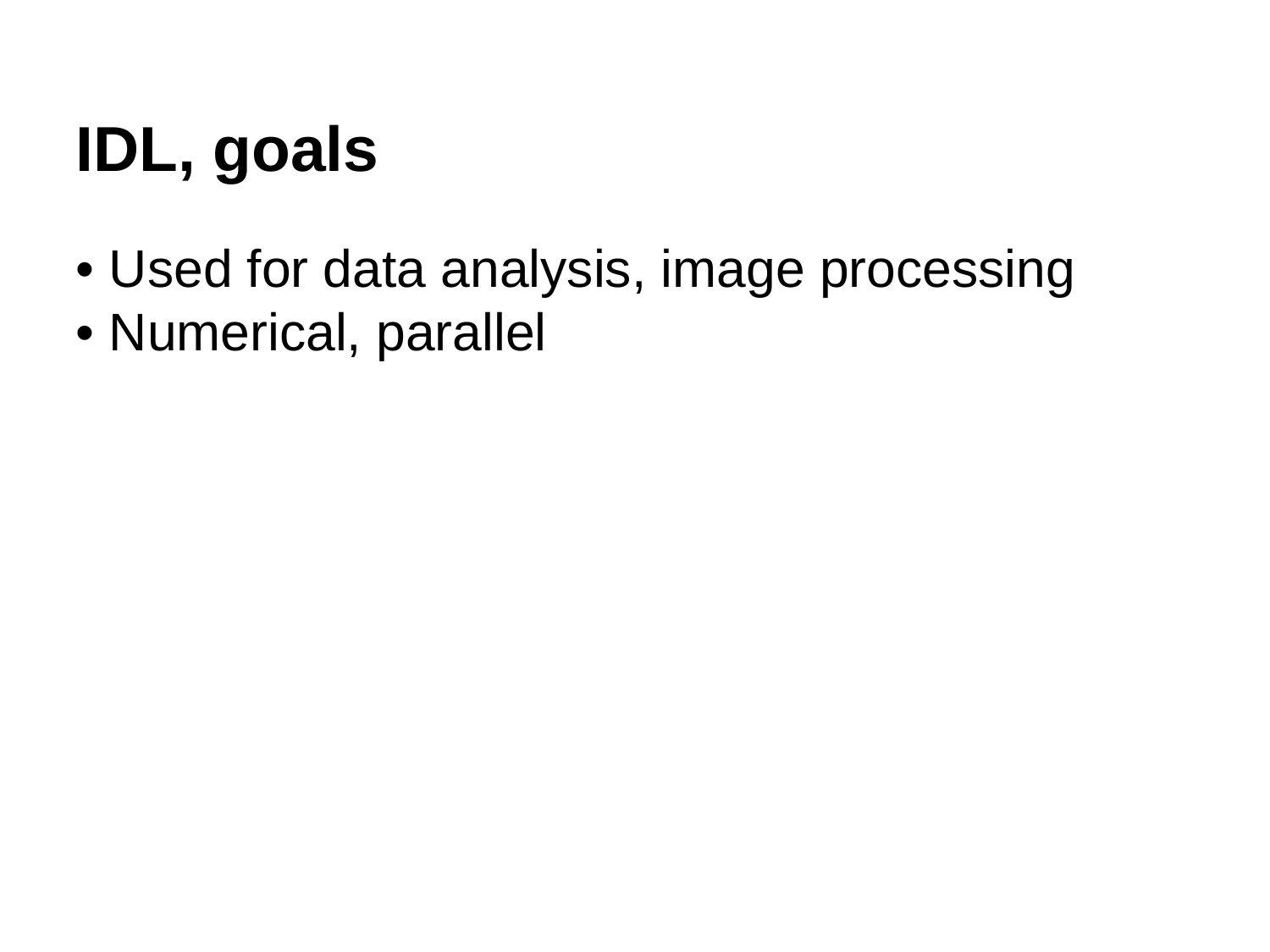

IDL, goals
• Used for data analysis, image processing
• Numerical, parallel